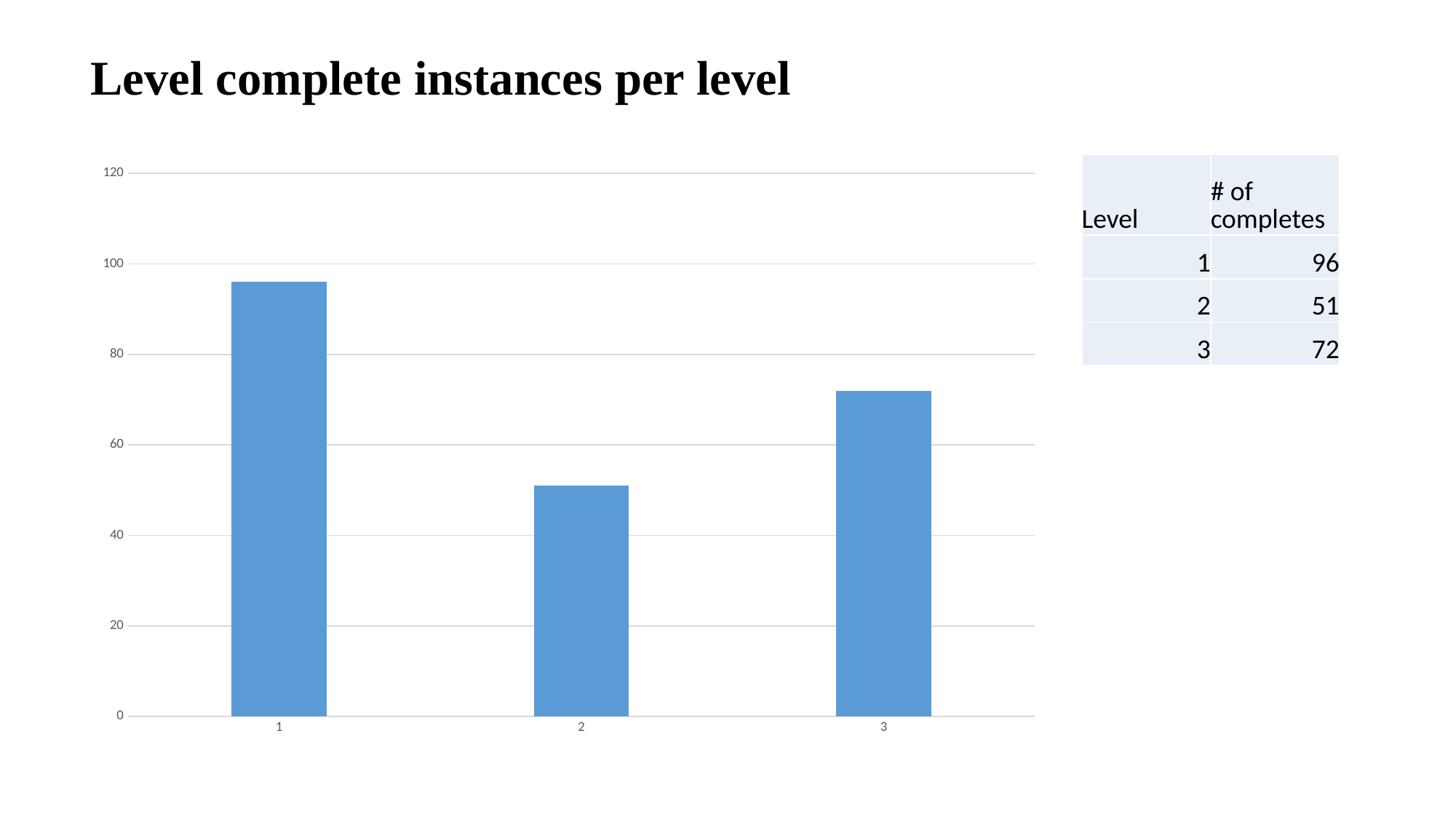

Level complete instances per level

### Chart

| Category |  |
|---|---|
| Level | # of completes |
| --- | --- |
| 1 | 96 |
| 2 | 51 |
| 3 | 72 |